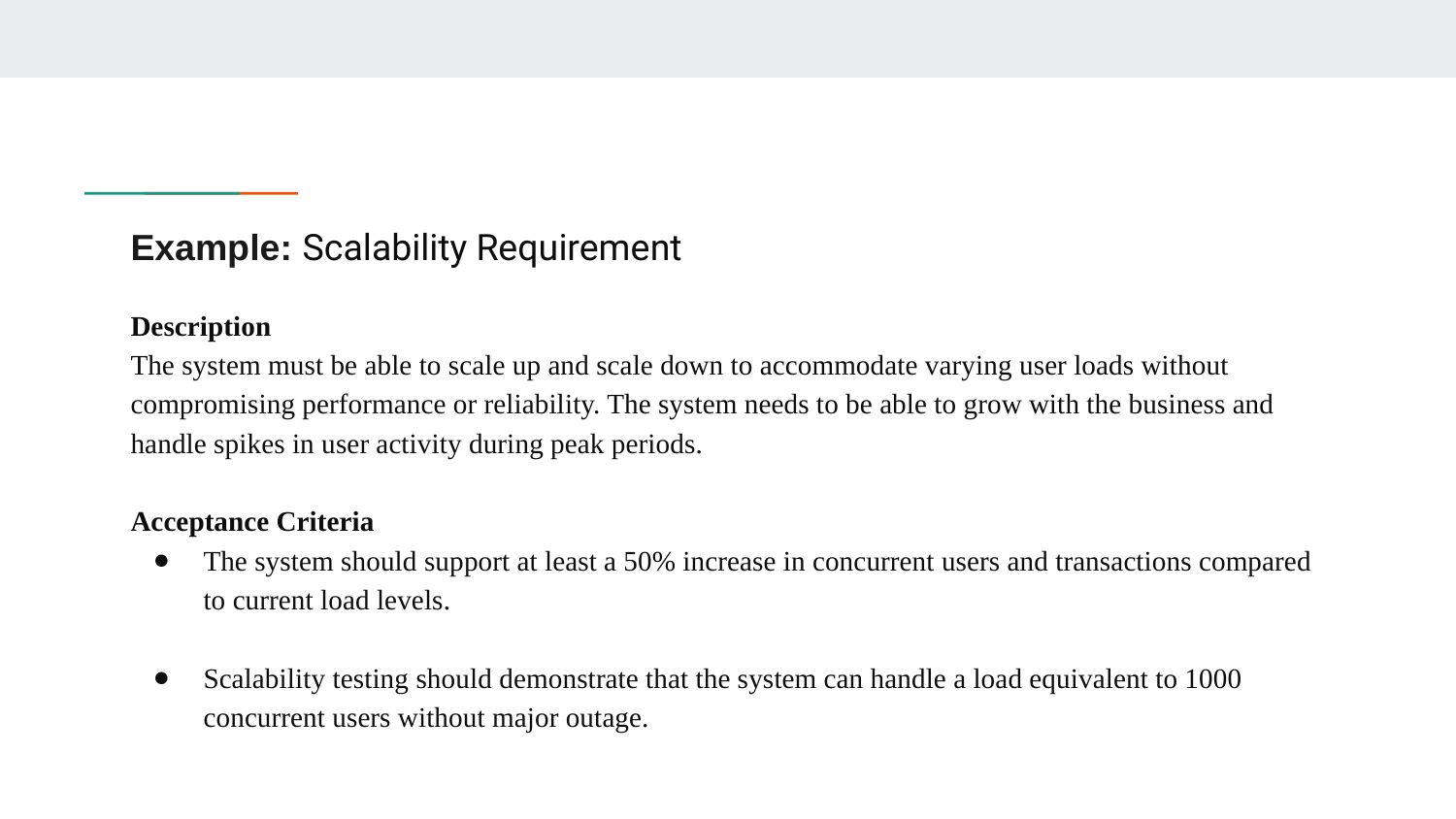

# Example: Scalability Requirement
Description
The system must be able to scale up and scale down to accommodate varying user loads without compromising performance or reliability. The system needs to be able to grow with the business and handle spikes in user activity during peak periods.

Acceptance Criteria
The system should support at least a 50% increase in concurrent users and transactions compared to current load levels.

Scalability testing should demonstrate that the system can handle a load equivalent to 1000 concurrent users without major outage.